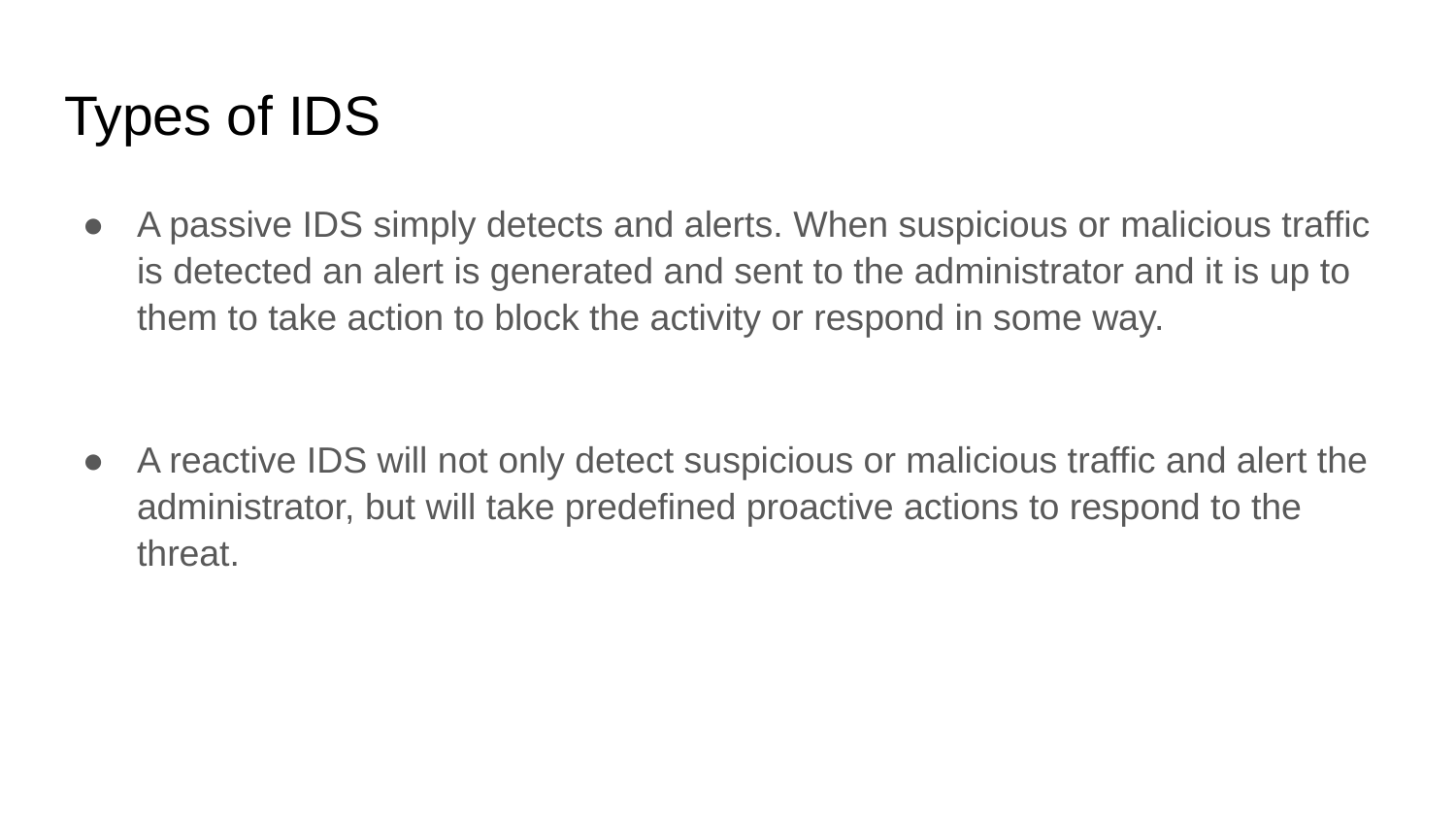

# Types of IDS
A passive IDS simply detects and alerts. When suspicious or malicious traffic is detected an alert is generated and sent to the administrator and it is up to them to take action to block the activity or respond in some way.

A reactive IDS will not only detect suspicious or malicious traffic and alert the administrator, but will take predefined proactive actions to respond to the threat.